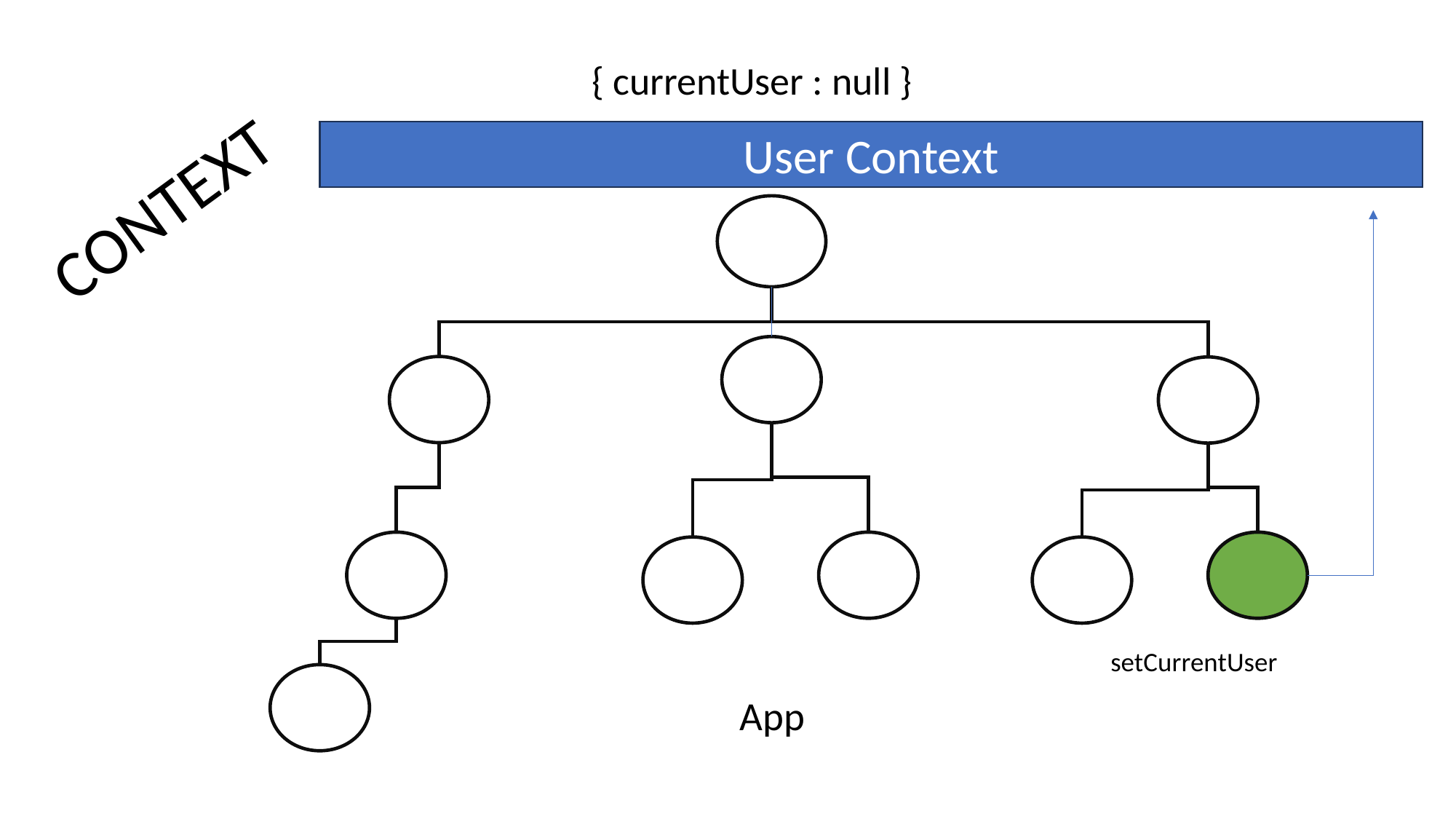

{ currentUser : null }
User Context
# CONTEXT

setCurrentUser

App